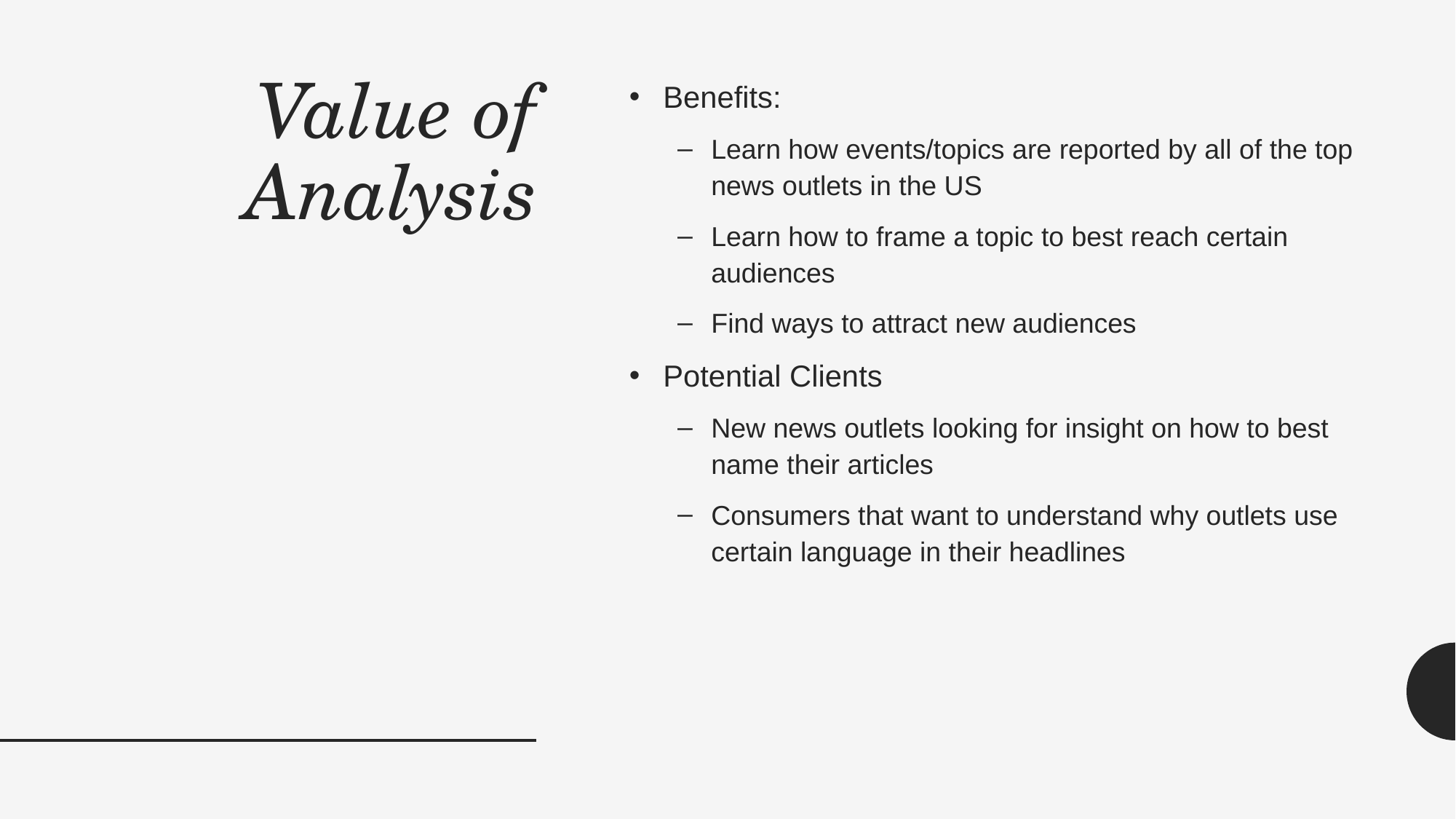

# Value of Analysis
Benefits:
Learn how events/topics are reported by all of the top news outlets in the US
Learn how to frame a topic to best reach certain audiences
Find ways to attract new audiences
Potential Clients
New news outlets looking for insight on how to best name their articles
Consumers that want to understand why outlets use certain language in their headlines